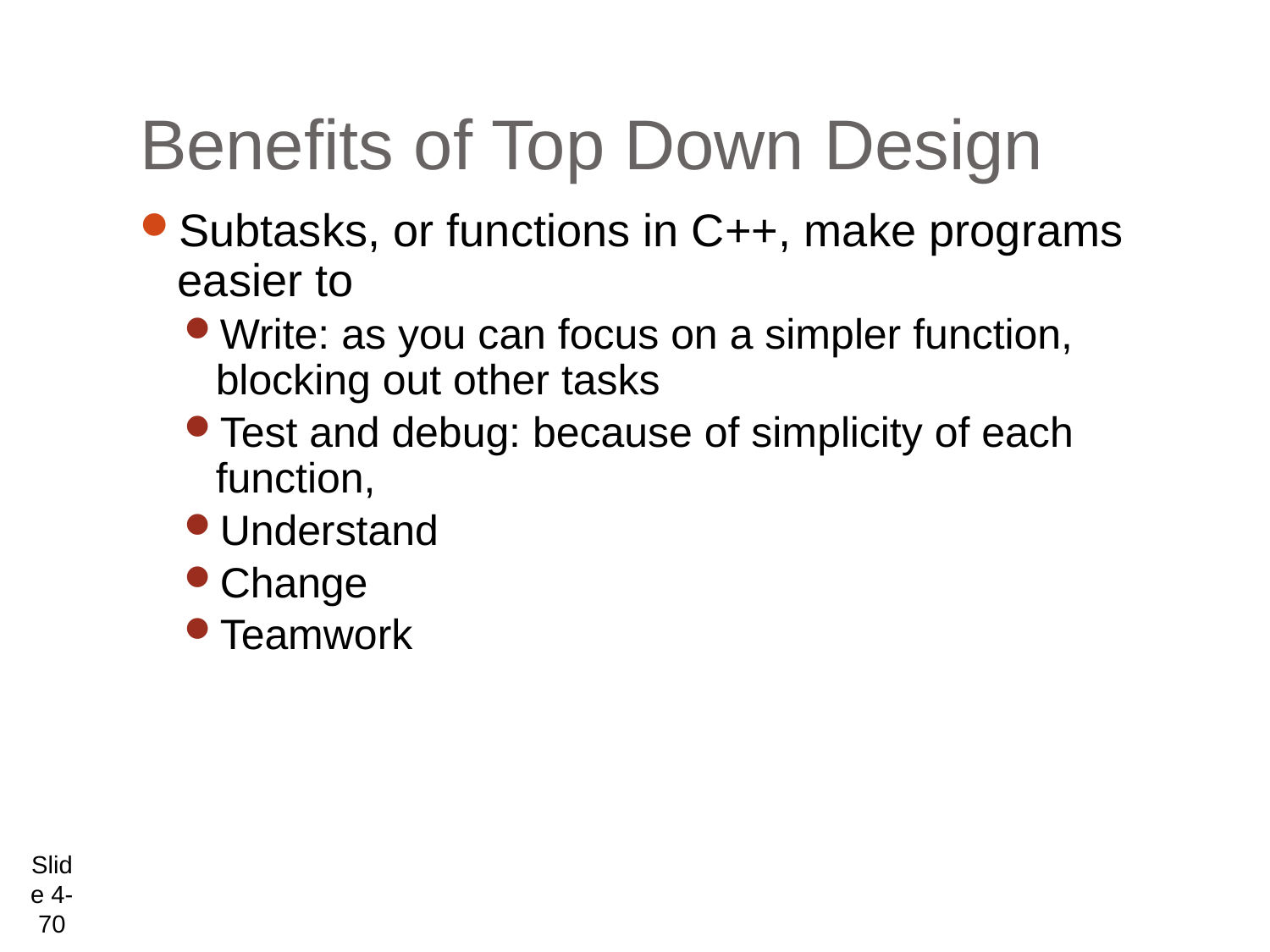

# Benefits of Top Down Design
Subtasks, or functions in C++, make programs easier to
Write: as you can focus on a simpler function, blocking out other tasks
Test and debug: because of simplicity of each function,
Understand
Change
Teamwork
Slide 4- 70